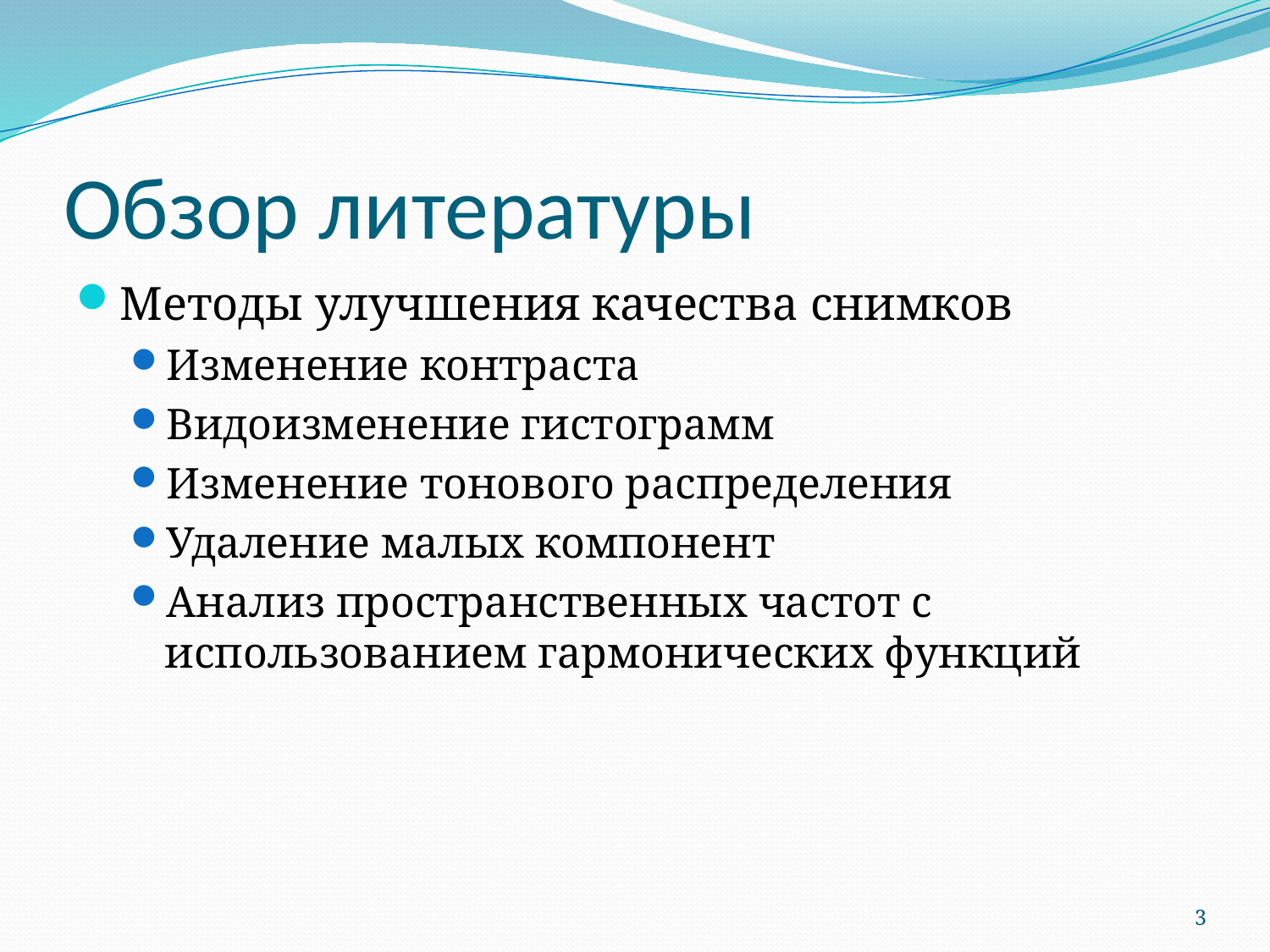

# Обзор литературы
Методы улучшения качества снимков
Изменение контраста
Видоизменение гистограмм
Изменение тонового распределения
Удаление малых компонент
Анализ пространственных частот с использованием гармонических функций

3